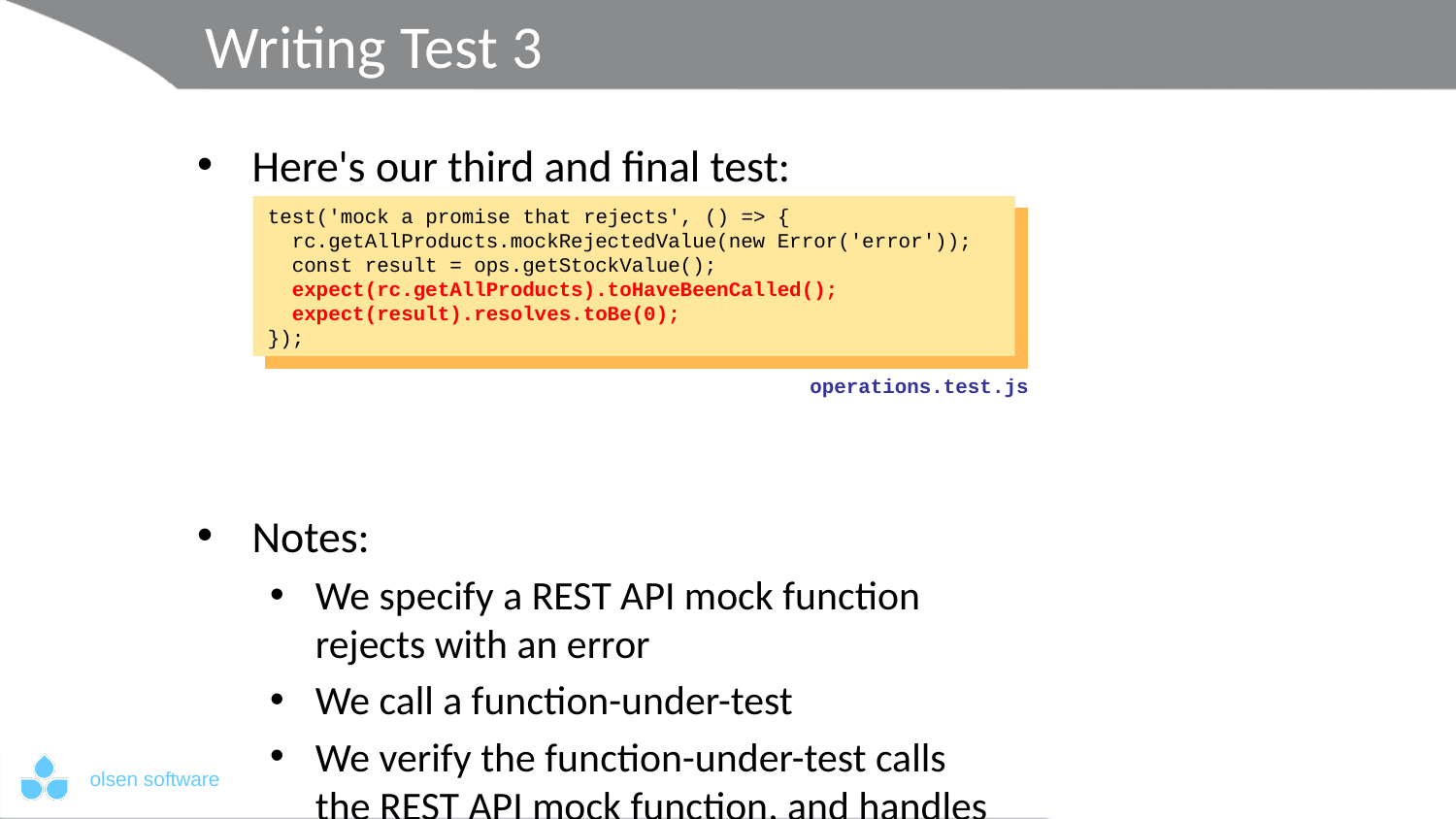

# Writing Test 3
Here's our third and final test:

Notes:
We specify a REST API mock function
rejects with an error
We call a function-under-test
We verify the function-under-test calls
the REST API mock function, and handles
the Promise rejection properly

test('mock a promise that rejects', () => {
  rc.getAllProducts.mockRejectedValue(new Error('error'));
  const result = ops.getStockValue();
  expect(rc.getAllProducts).toHaveBeenCalled();
  expect(result).resolves.toBe(0);
});
test('mock a promise that rejects', () => {
  rc.getAllProducts.mockRejectedValue(new Error('error'));
  const result = ops.getStockValue();
  expect(rc.getAllProducts).toHaveBeenCalled();
  expect(result).resolves.toBe(0);
});
test('mock a promise that rejects', () => {
  rc.getAllProducts.mockRejectedValue(new Error('error'));
  const result = ops.getStockValue();
  expect(rc.getAllProducts).toHaveBeenCalled();
  expect(result).resolves.toBe(0);
});
test('mock a promise that rejects', () => {
  rc.getAllProducts.mockRejectedValue(new Error('error'));
  const result = ops.getStockValue();
  expect(rc.getAllProducts).toHaveBeenCalled();
  expect(result).resolves.toBe(0);
});
operations.test.js